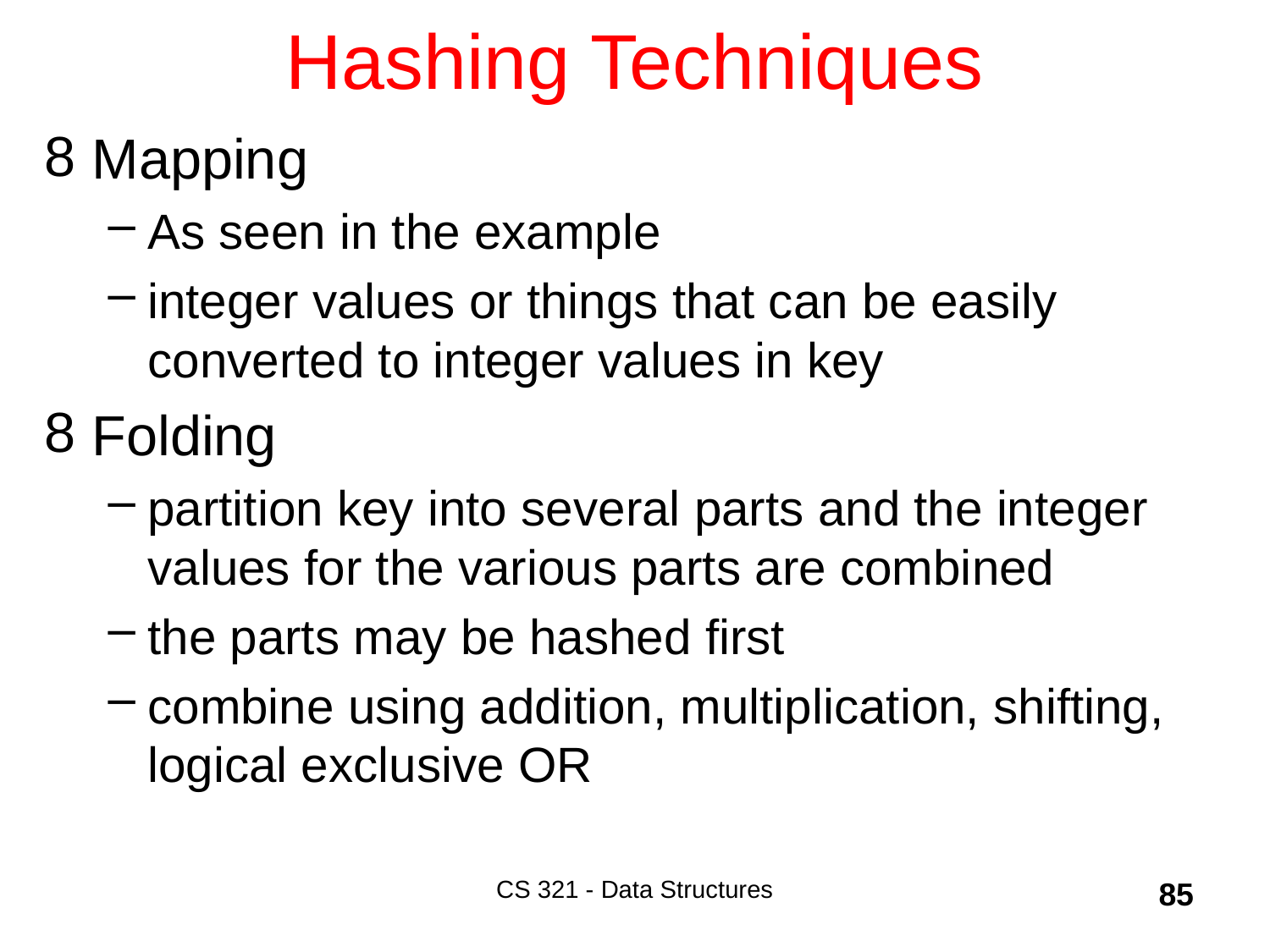

# Hashing Techniques
Mapping
As seen in the example
integer values or things that can be easily converted to integer values in key
Folding
partition key into several parts and the integer values for the various parts are combined
the parts may be hashed first
combine using addition, multiplication, shifting, logical exclusive OR

CS 321 - Data Structures
85